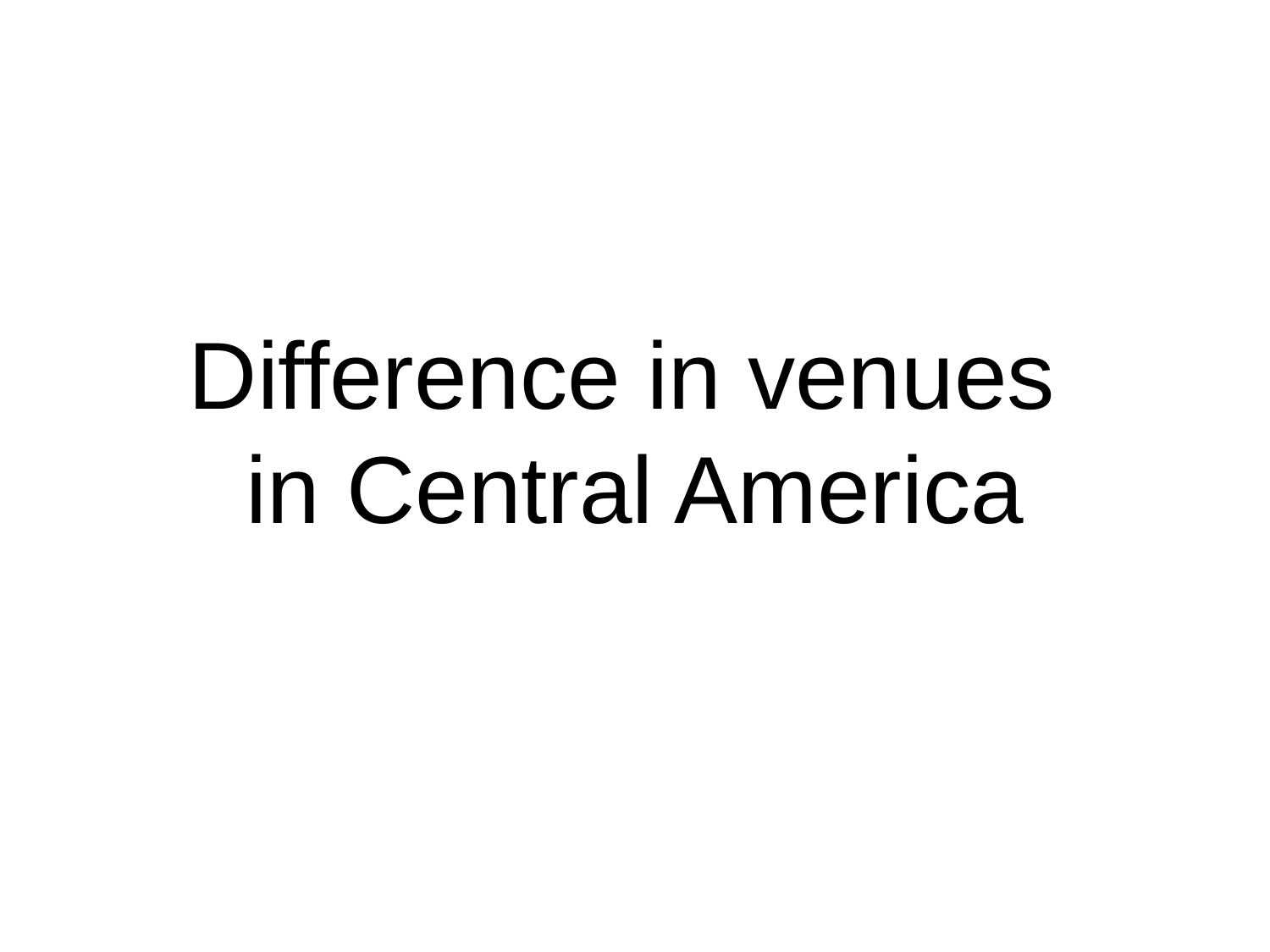

# Difference in venues in Central America